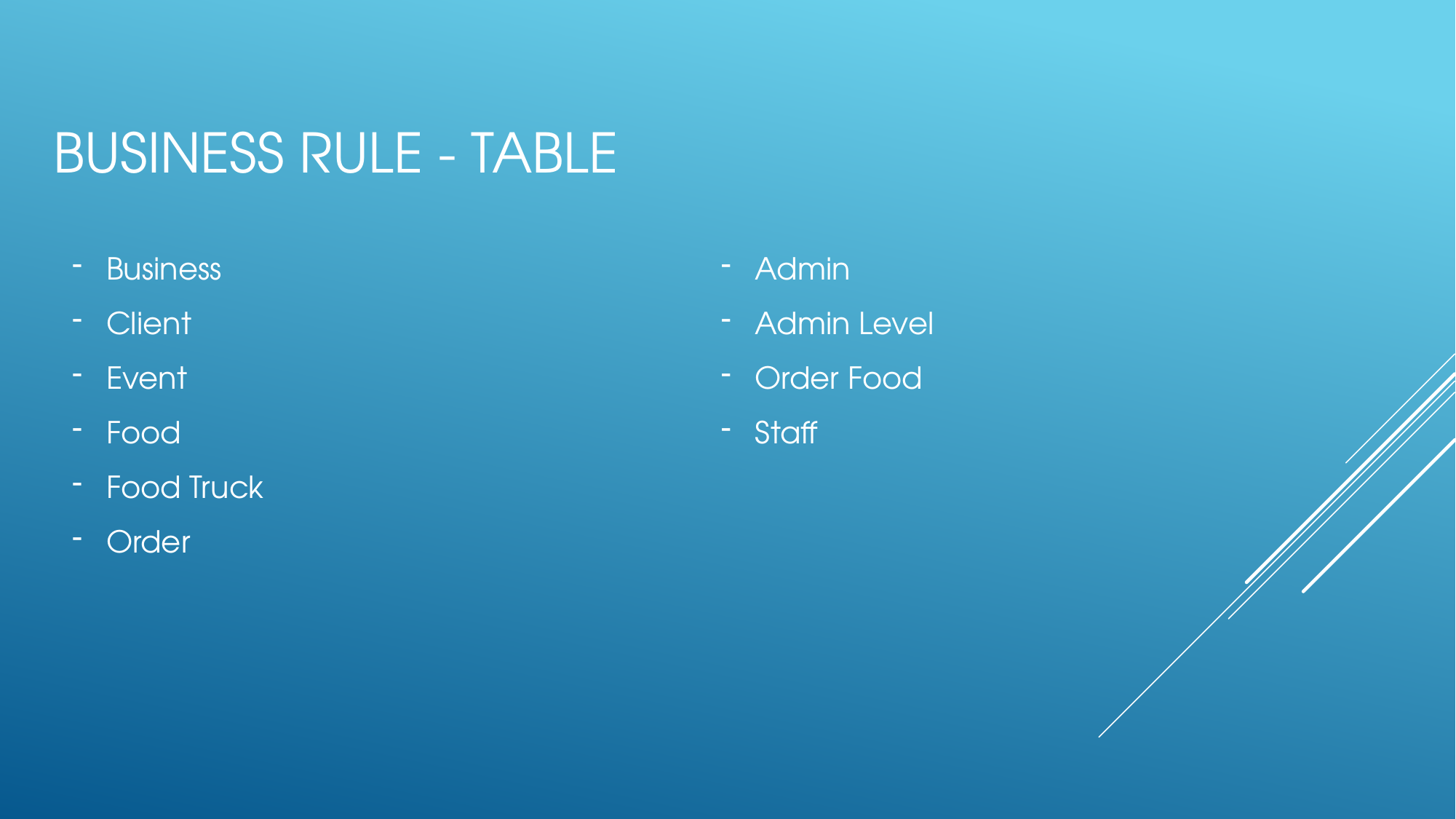

BUSINESS RULE - TABLE
Business
Client
Event
Food
Food Truck
Order
Admin
Admin Level
Order Food
Staff